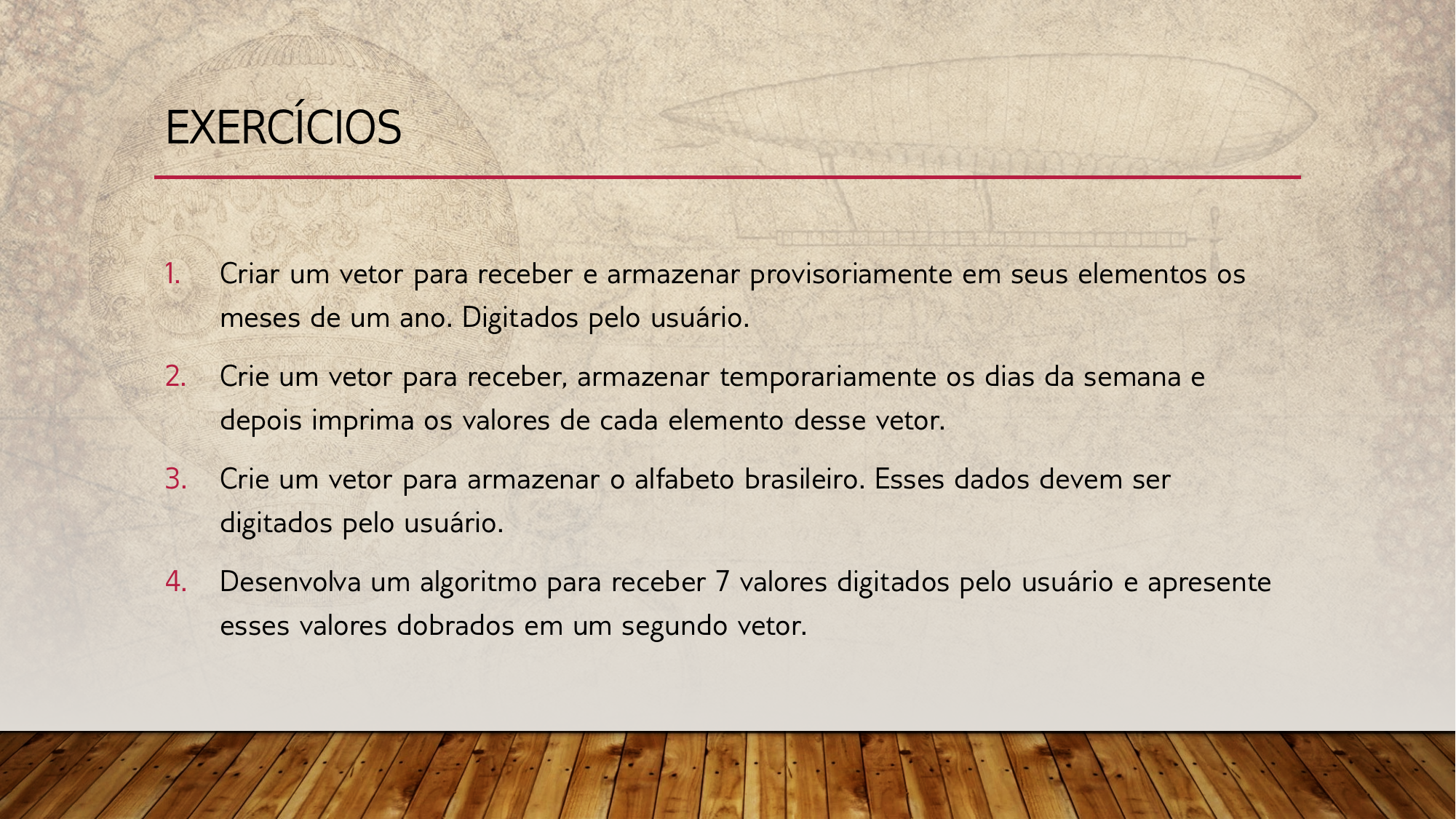

# Exercícios
Criar um vetor para receber e armazenar provisoriamente em seus elementos os meses de um ano. Digitados pelo usuário.
Crie um vetor para receber, armazenar temporariamente os dias da semana e depois imprima os valores de cada elemento desse vetor.
Crie um vetor para armazenar o alfabeto brasileiro. Esses dados devem ser digitados pelo usuário.
Desenvolva um algoritmo para receber 7 valores digitados pelo usuário e apresente esses valores dobrados em um segundo vetor.